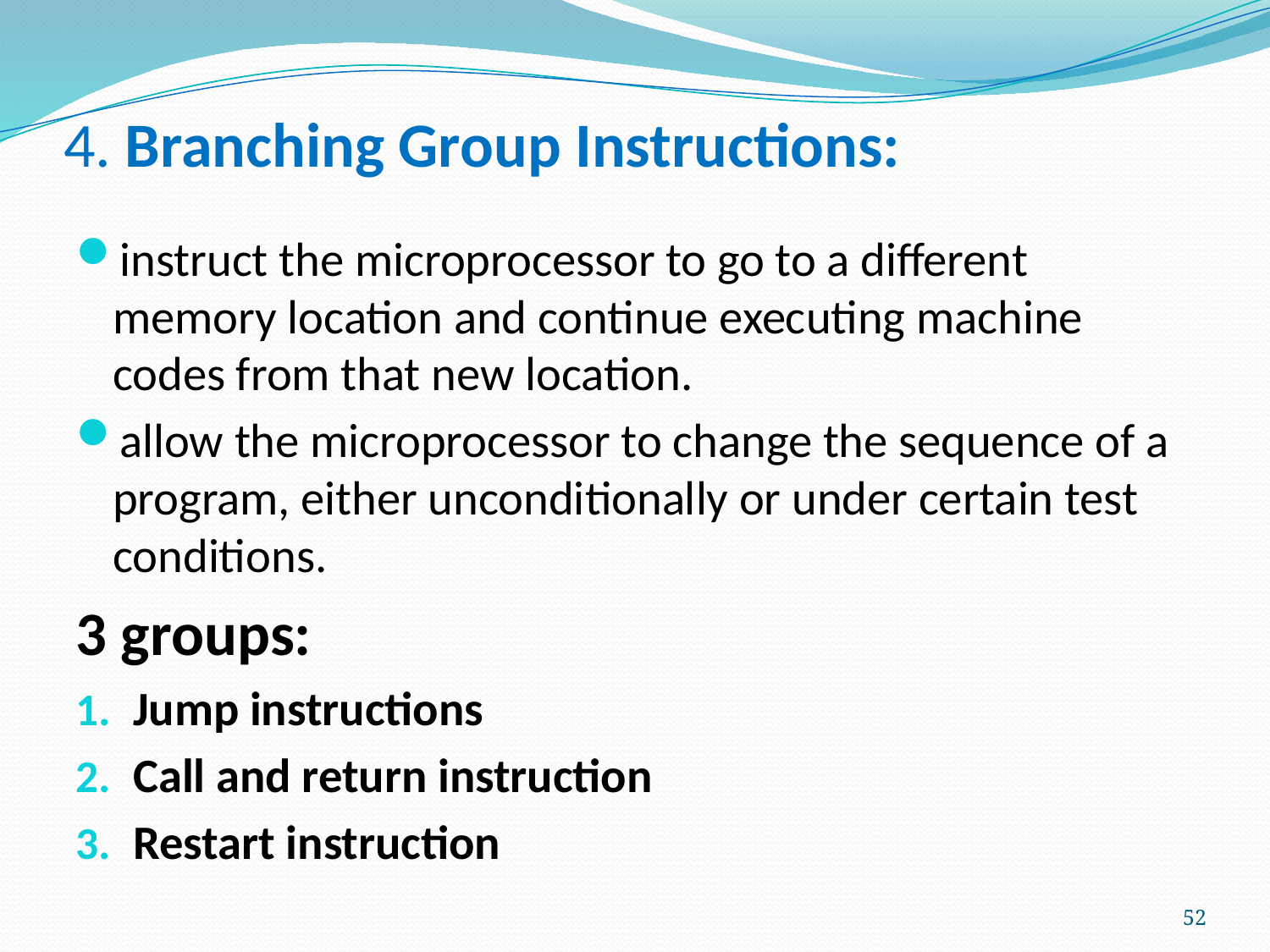

# 4. Branching Group Instructions:
instruct the microprocessor to go to a different memory location and continue executing machine codes from that new location.
allow the microprocessor to change the sequence of a program, either unconditionally or under certain test conditions.
3 groups:
 Jump instructions
 Call and return instruction
 Restart instruction

52